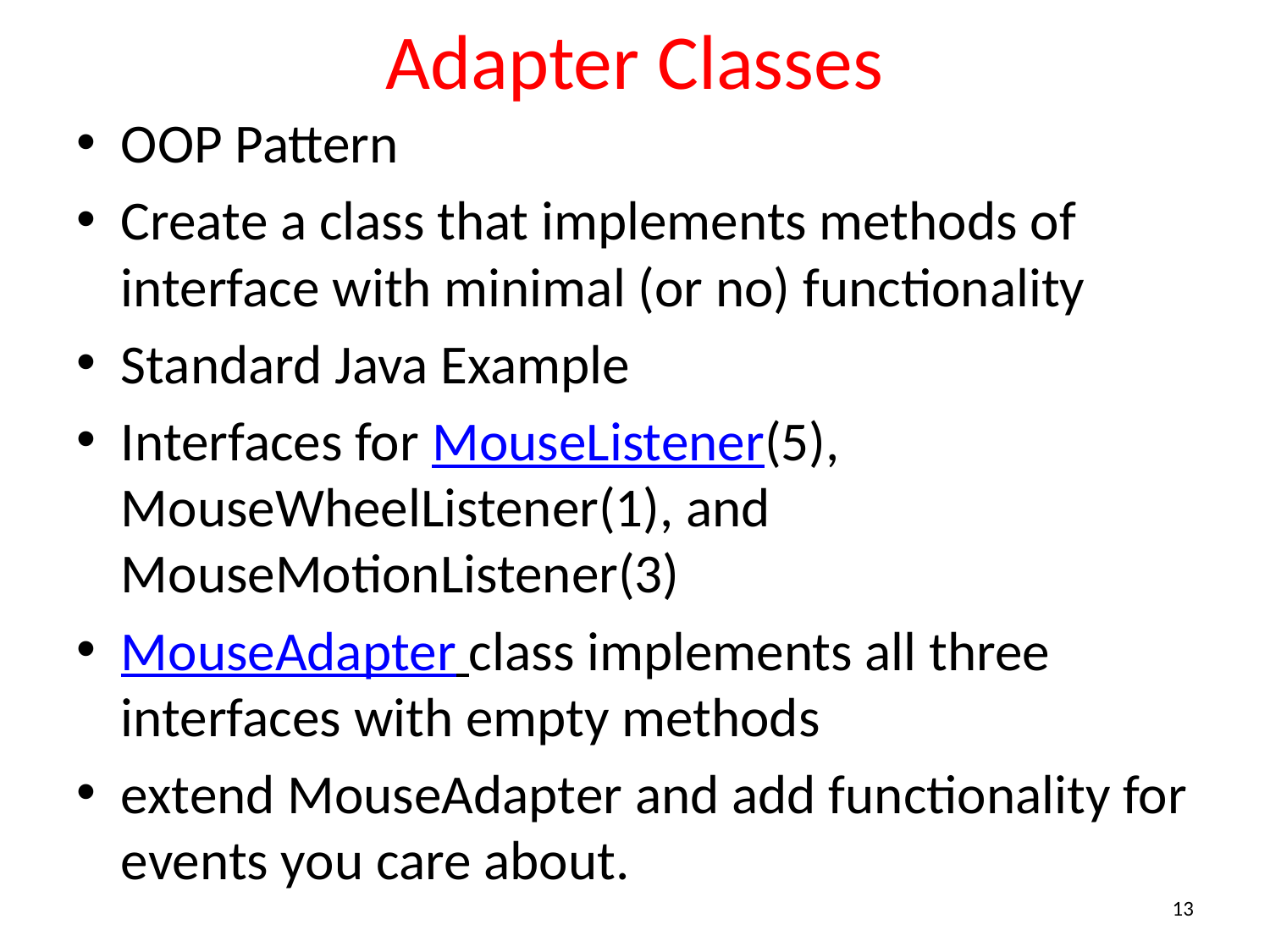

# Adapter Classes
OOP Pattern
Create a class that implements methods of interface with minimal (or no) functionality
Standard Java Example
Interfaces for MouseListener(5), MouseWheelListener(1), and MouseMotionListener(3)
MouseAdapter class implements all three interfaces with empty methods
extend MouseAdapter and add functionality for events you care about.

13